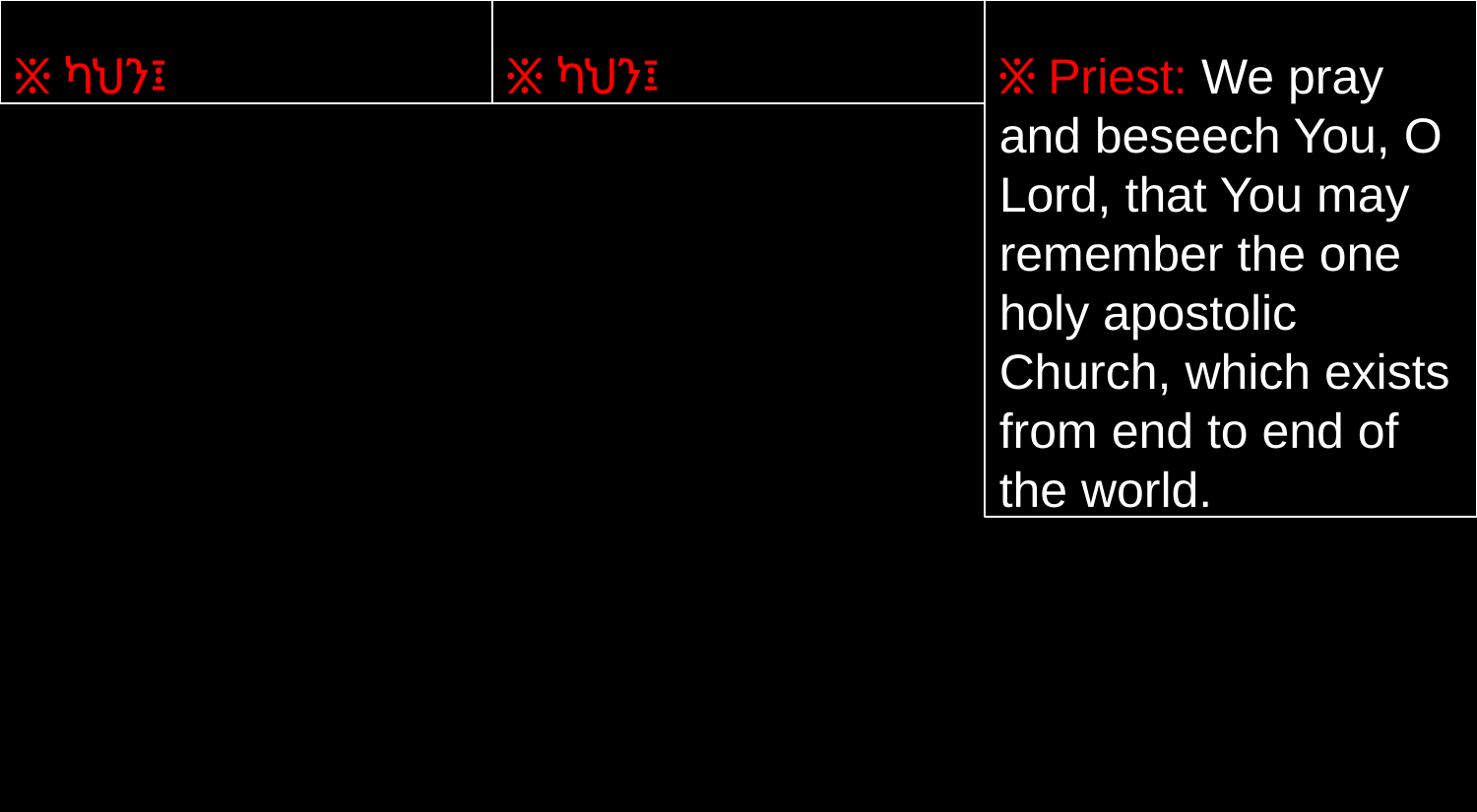

፠ ካህን፤

፠ ካህን፤

፠ Priest: We pray and beseech You, O Lord, that You may remember the one holy apostolic Church, which exists from end to end of the world.